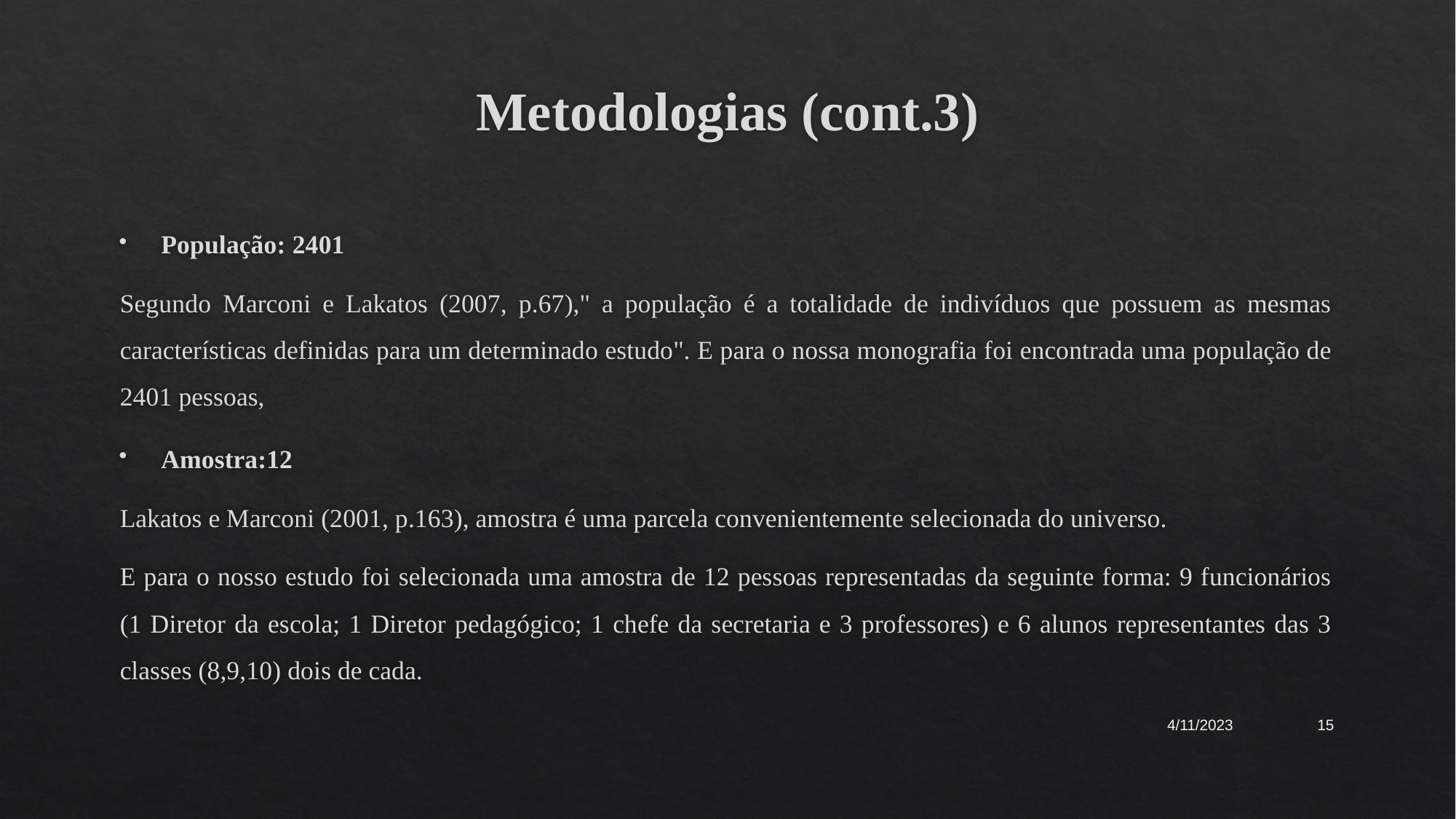

# Metodologias (cont.3)
População: 2401
Segundo Marconi e Lakatos (2007, p.67)," a população é a totalidade de indivíduos que possuem as mesmas características definidas para um determinado estudo". E para o nossa monografia foi encontrada uma população de 2401 pessoas,
Amostra:12
Lakatos e Marconi (2001, p.163), amostra é uma parcela convenientemente selecionada do universo.
E para o nosso estudo foi selecionada uma amostra de 12 pessoas representadas da seguinte forma: 9 funcionários (1 Diretor da escola; 1 Diretor pedagógico; 1 chefe da secretaria e 3 professores) e 6 alunos representantes das 3 classes (8,9,10) dois de cada.

4/11/2023
15